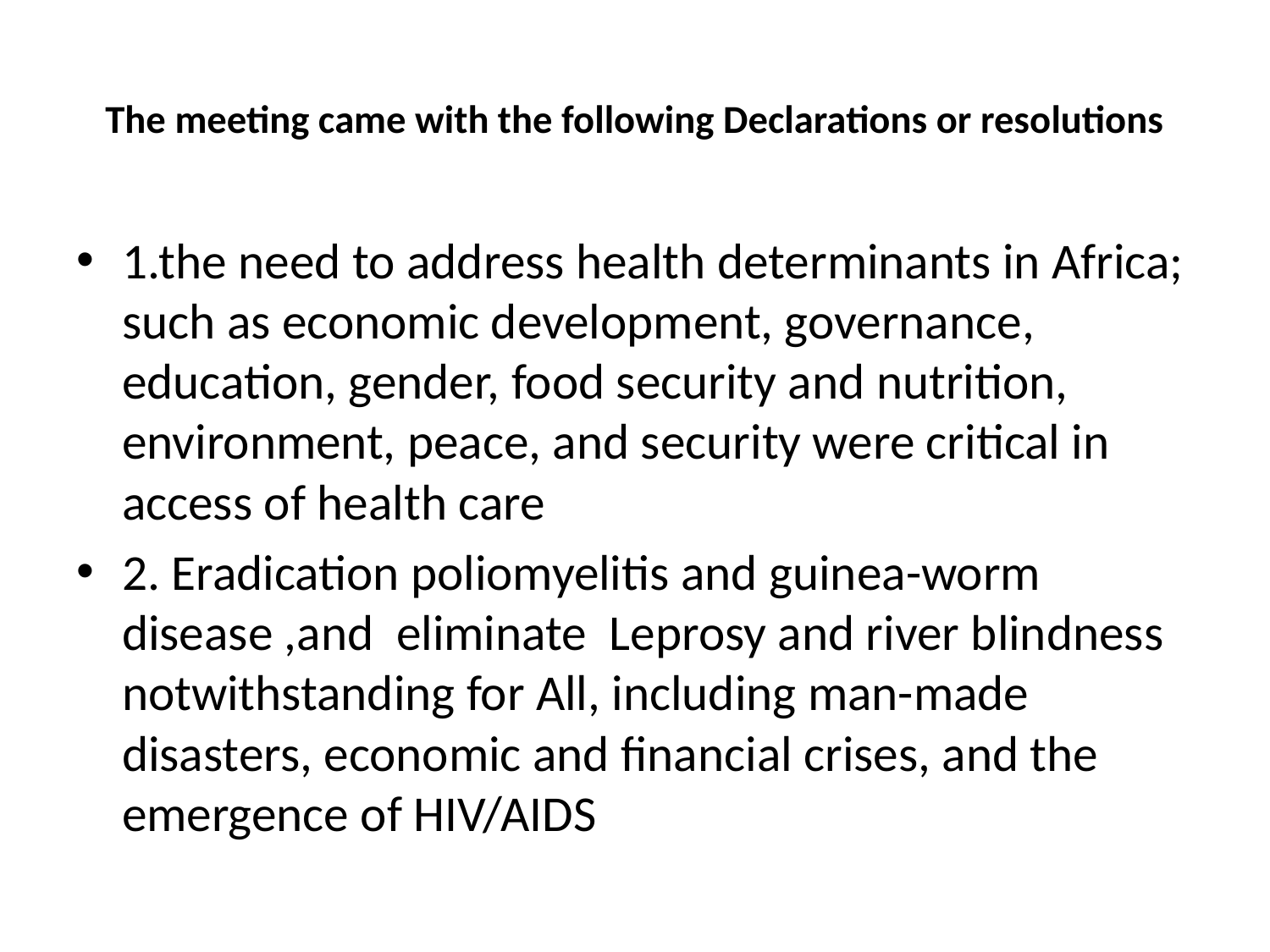

# The meeting came with the following Declarations or resolutions
1.the need to address health determinants in Africa; such as economic development, governance, education, gender, food security and nutrition, environment, peace, and security were critical in access of health care
2. Eradication poliomyelitis and guinea-worm disease ,and  eliminate  Leprosy and river blindness notwithstanding for All, including man-made disasters, economic and financial crises, and the emergence of HIV/AIDS